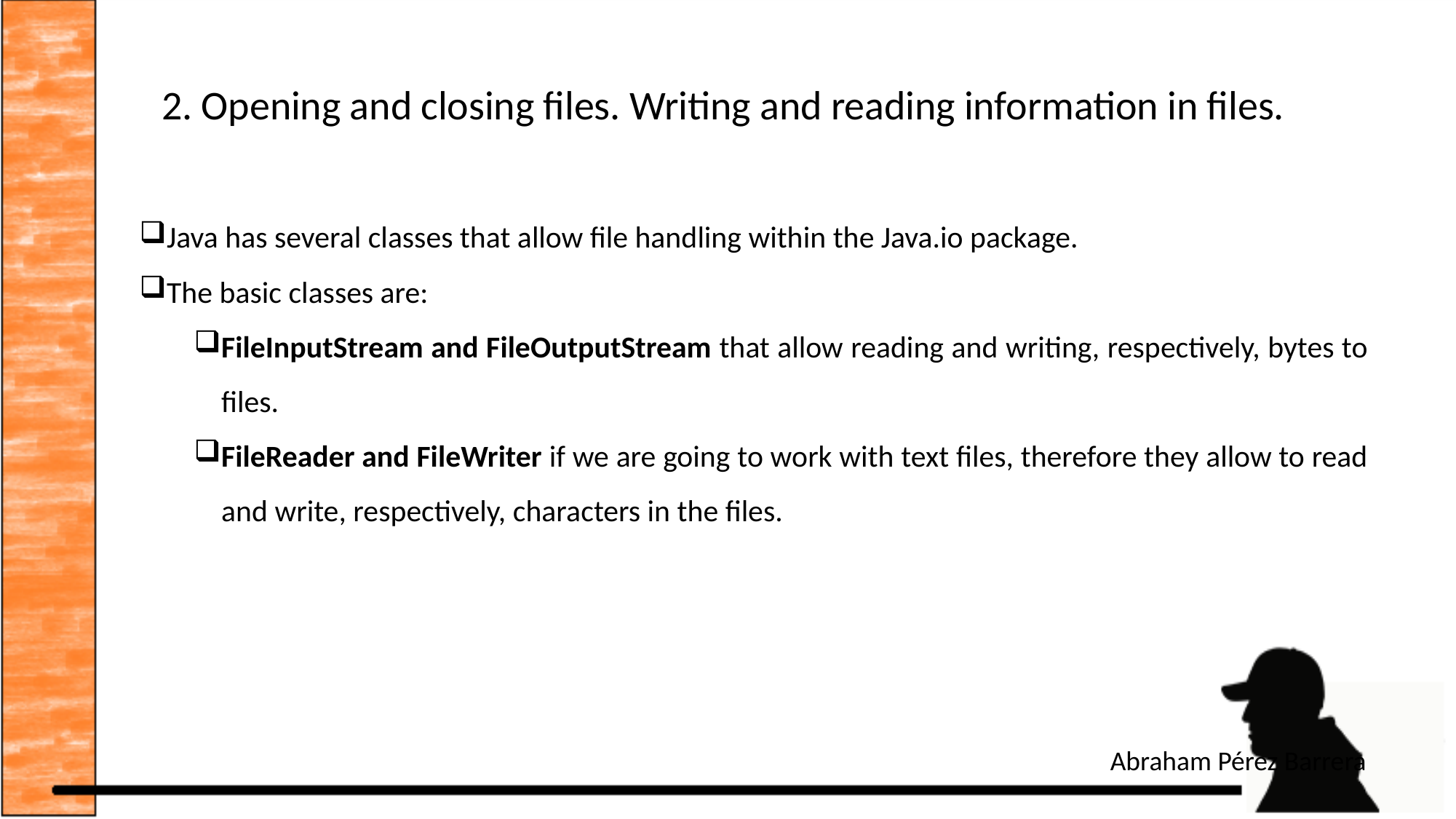

# 2. Opening and closing files. Writing and reading information in files.
Java has several classes that allow file handling within the Java.io package.
The basic classes are:
FileInputStream and FileOutputStream that allow reading and writing, respectively, bytes to files.
FileReader and FileWriter if we are going to work with text files, therefore they allow to read and write, respectively, characters in the files.